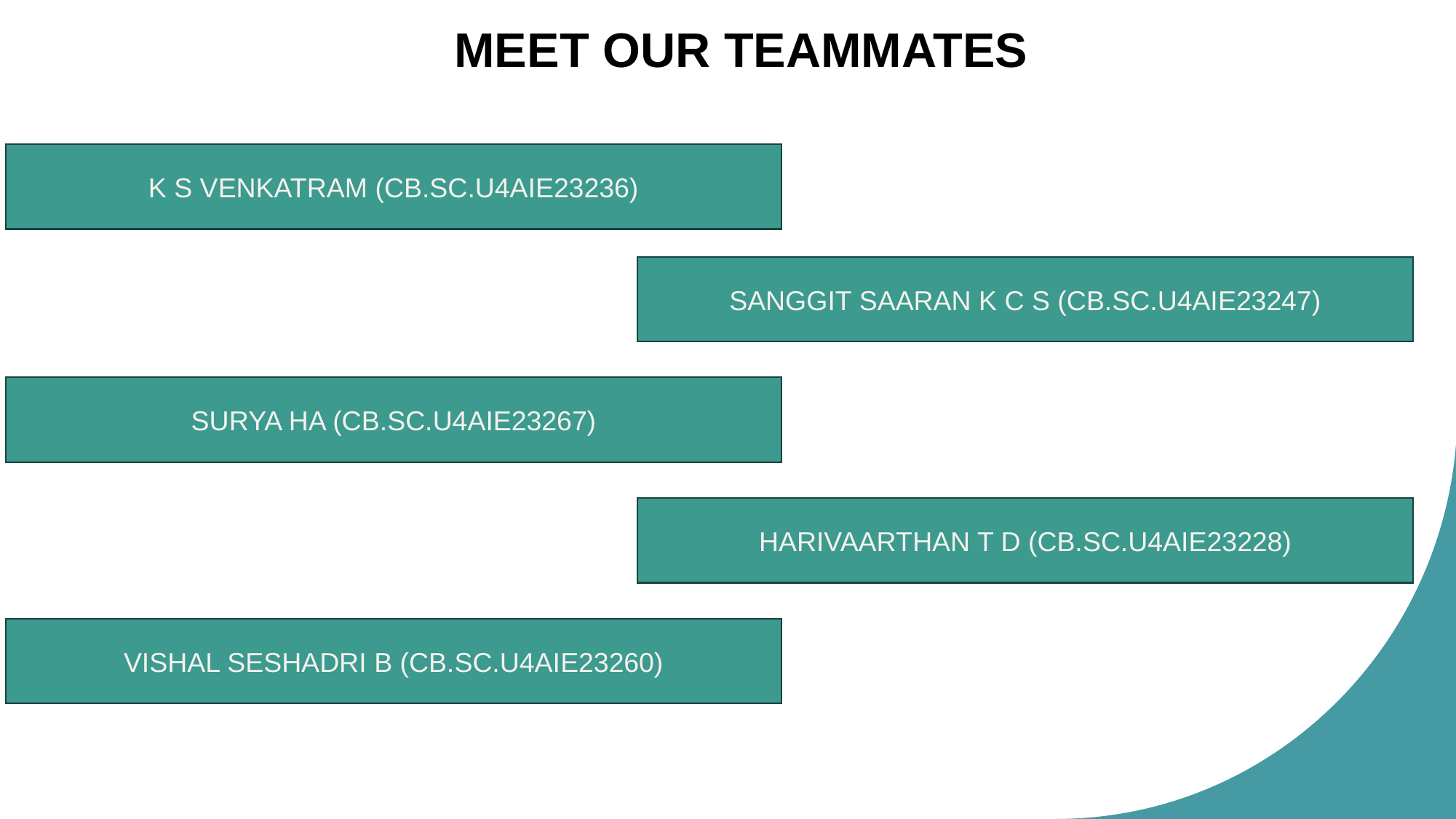

MEET OUR TEAMMATES
K S VENKATRAM (CB.SC.U4AIE23236)
SANGGIT SAARAN K C S (CB.SC.U4AIE23247)
SURYA HA (CB.SC.U4AIE23267)
HARIVAARTHAN T D (CB.SC.U4AIE23228)
VISHAL SESHADRI B (CB.SC.U4AIE23260)